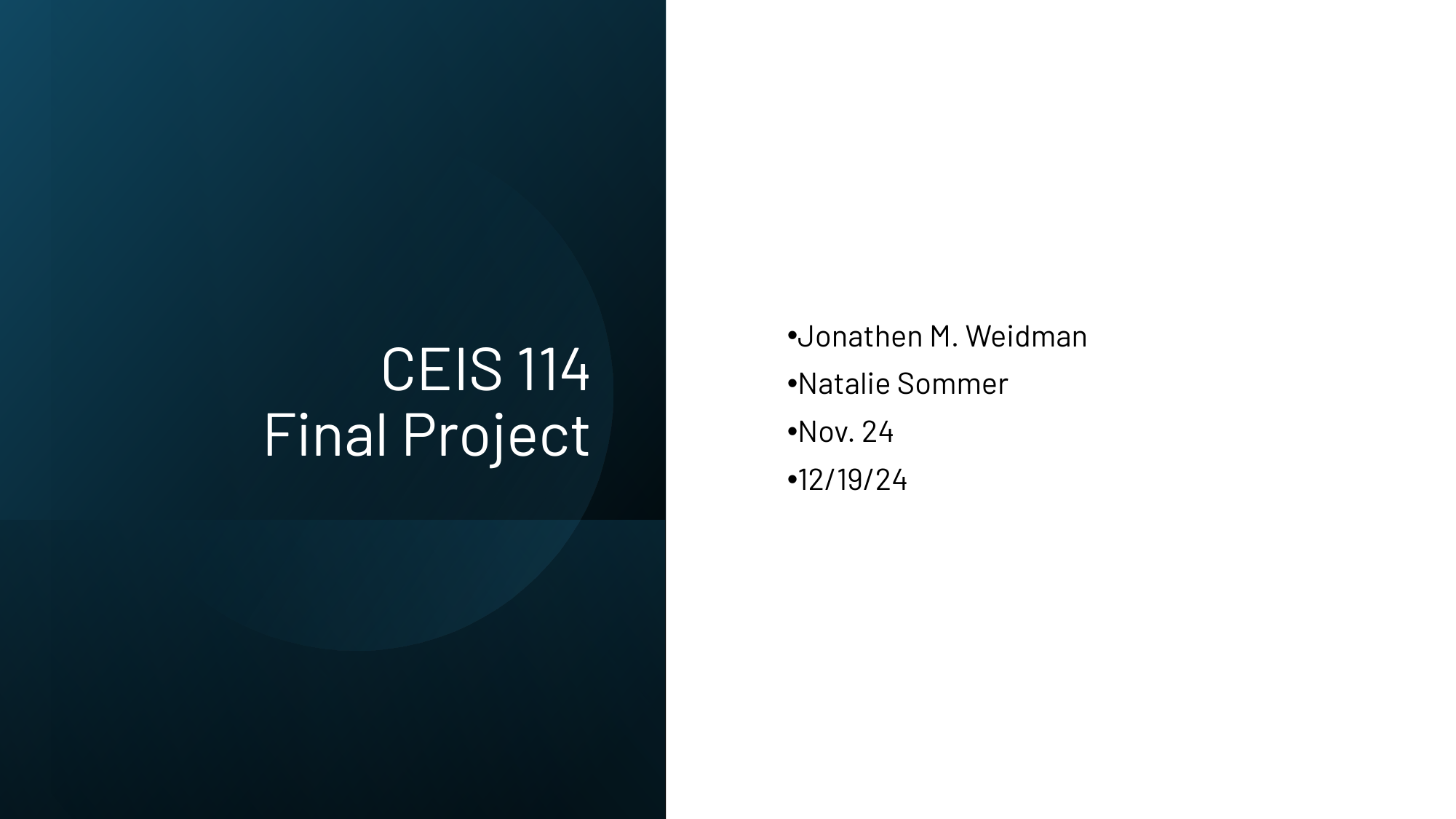

# CEIS 114 Final Project

Jonathen M. Weidman
Natalie Sommer
Nov. 24
12/19/24